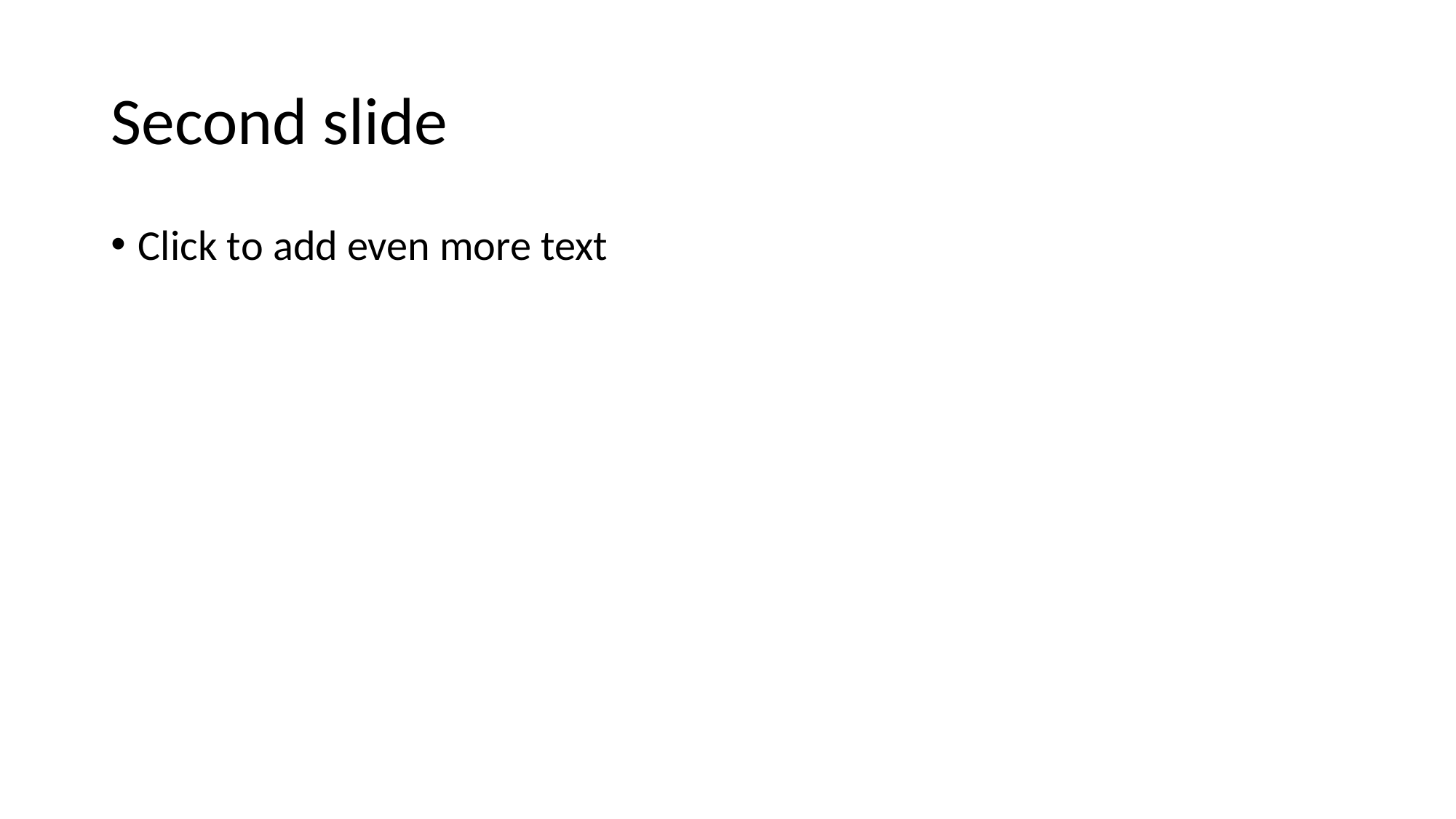

# Second slide
Click to add even more text